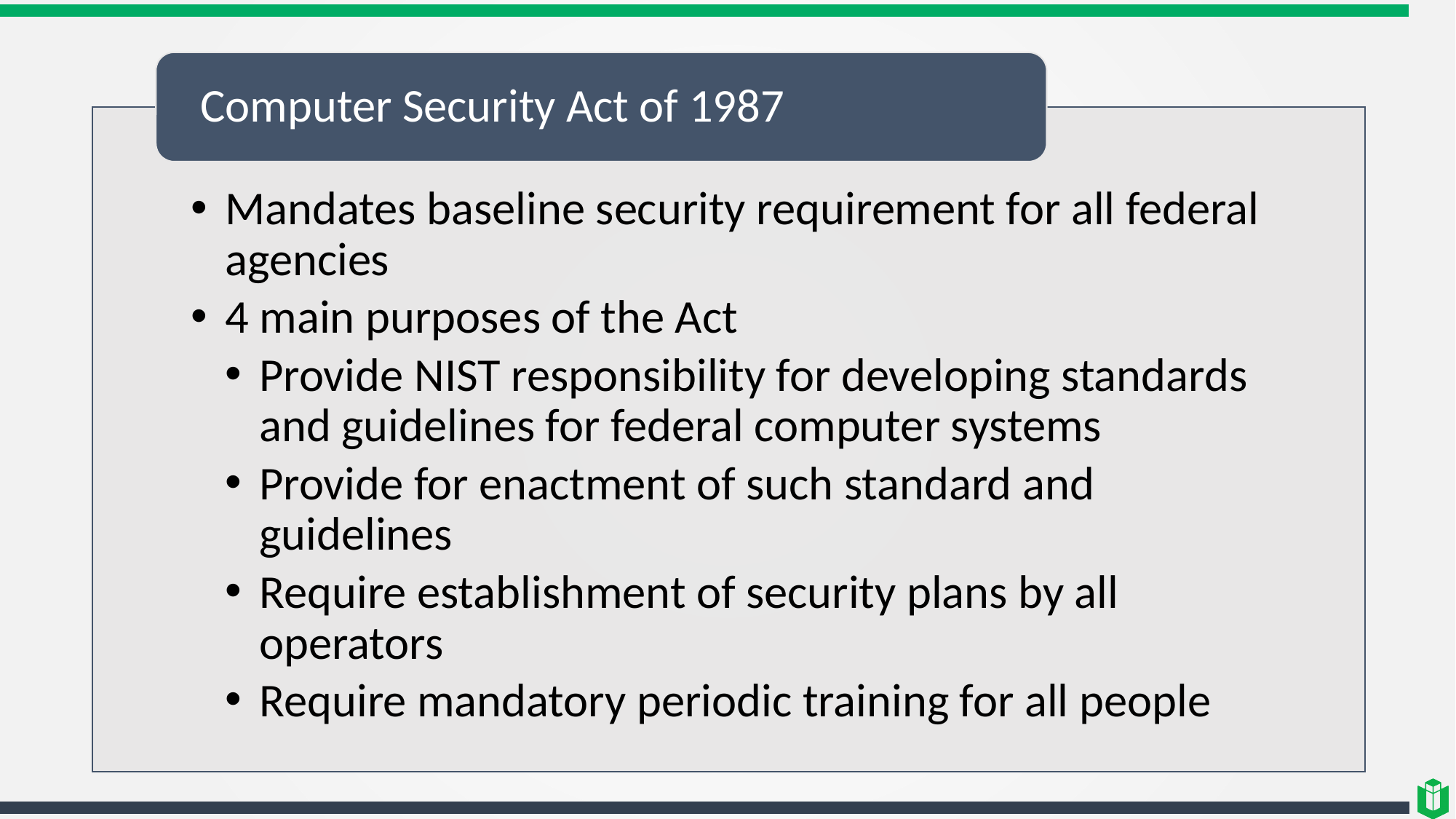

Mandates baseline security requirement for all federal agencies
4 main purposes of the Act
Provide NIST responsibility for developing standards and guidelines for federal computer systems
Provide for enactment of such standard and guidelines
Require establishment of security plans by all operators
Require mandatory periodic training for all people
Computer Security Act of 1987